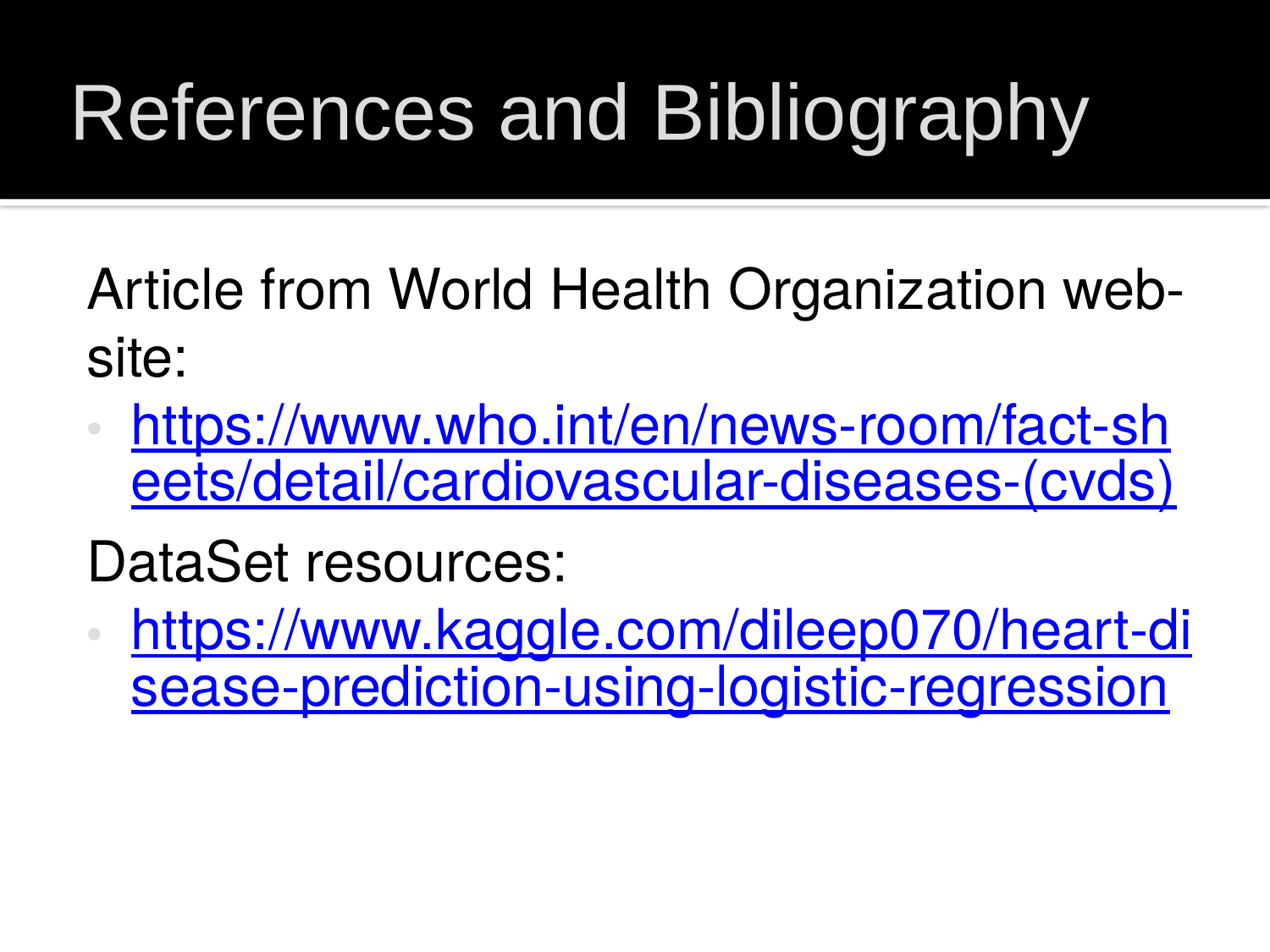

# References and Bibliography
Article from World Health Organization web-site:
https://www.who.int/en/news-room/fact-sheets/detail/cardiovascular-diseases-(cvds)
DataSet resources:
https://www.kaggle.com/dileep070/heart-disease-prediction-using-logistic-regression